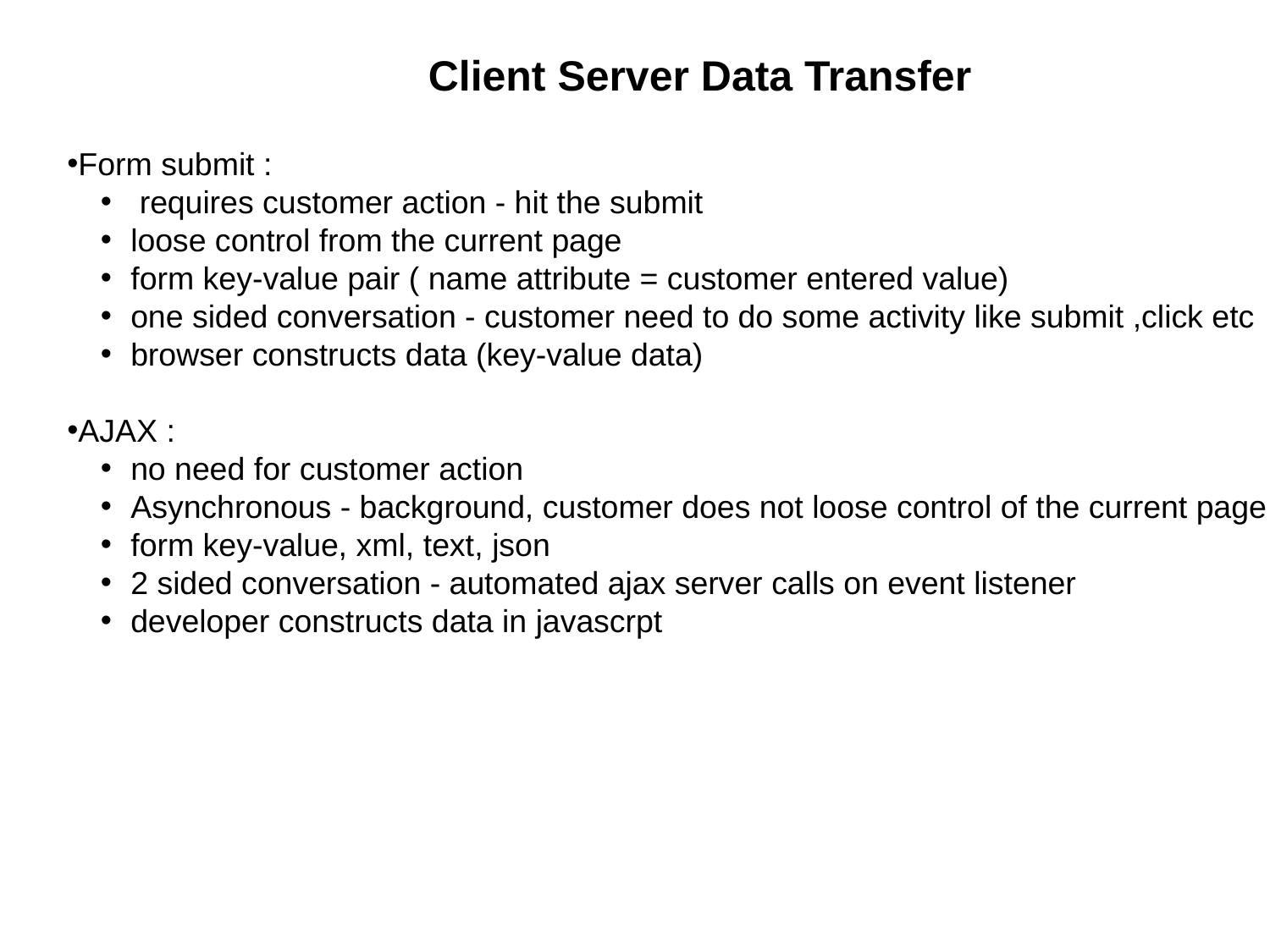

Client Server Data Transfer
Form submit :
 requires customer action - hit the submit
loose control from the current page
form key-value pair ( name attribute = customer entered value)
one sided conversation - customer need to do some activity like submit ,click etc
browser constructs data (key-value data)

AJAX :
no need for customer action
Asynchronous - background, customer does not loose control of the current page
form key-value, xml, text, json
2 sided conversation - automated ajax server calls on event listener
developer constructs data in javascrpt